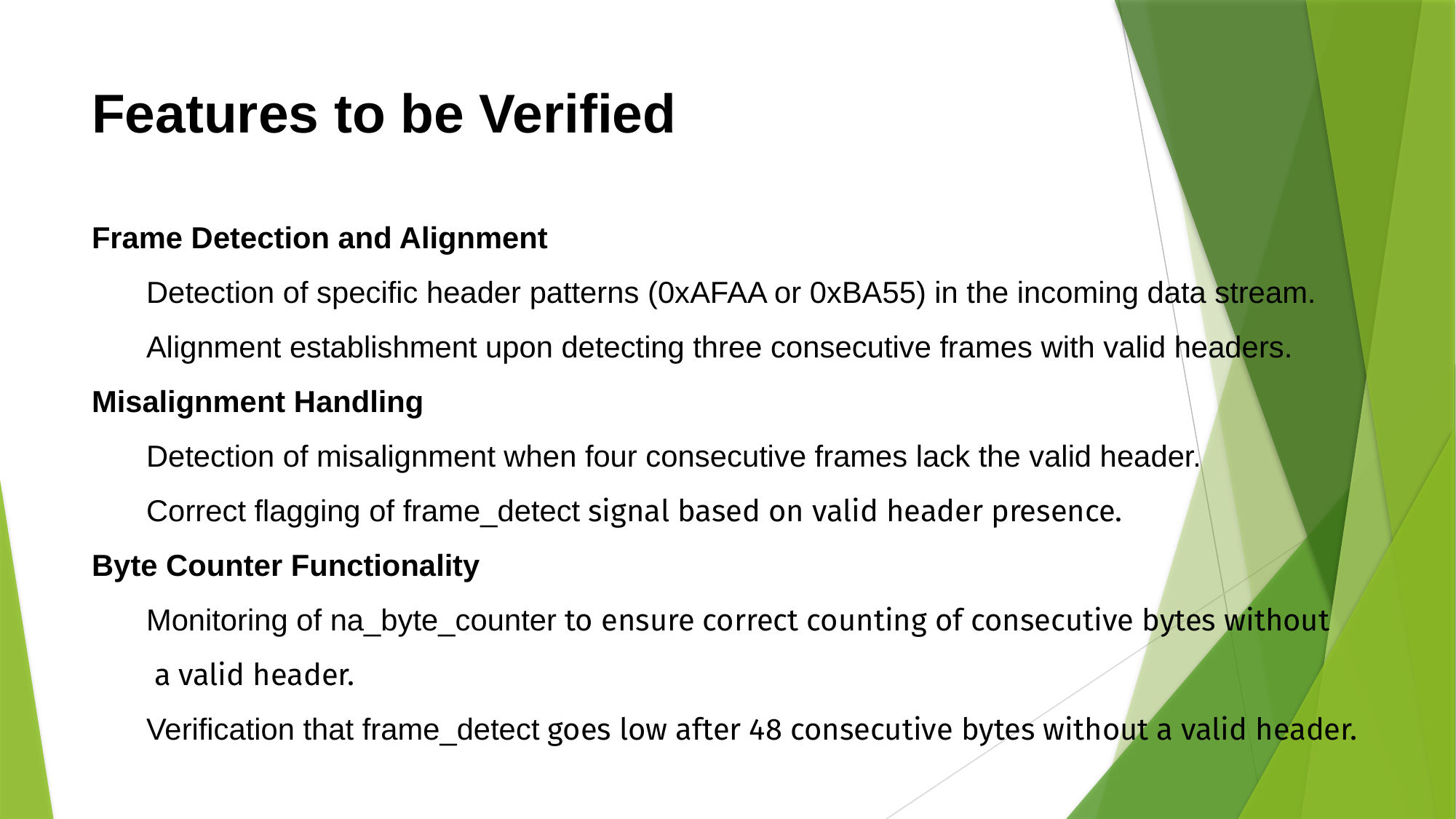

# Features to be Verified
Frame Detection and Alignment
Detection of specific header patterns (0xAFAA or 0xBA55) in the incoming data stream.
Alignment establishment upon detecting three consecutive frames with valid headers.
Misalignment Handling
Detection of misalignment when four consecutive frames lack the valid header.
Correct flagging of frame_detect signal based on valid header presence.
Byte Counter Functionality
Monitoring of na_byte_counter to ensure correct counting of consecutive bytes without
 a valid header.
Verification that frame_detect goes low after 48 consecutive bytes without a valid header.